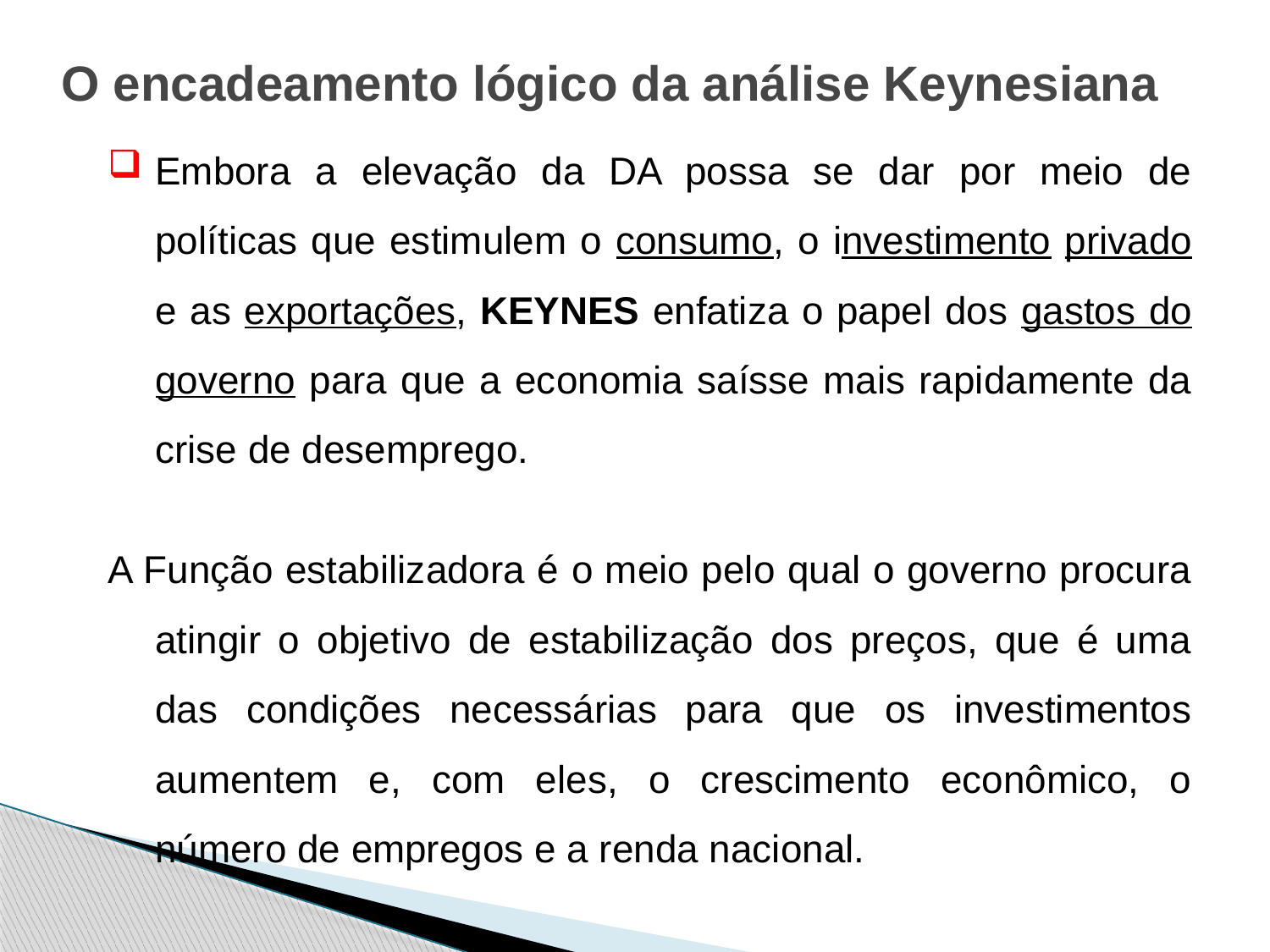

# O encadeamento lógico da análise Keynesiana
Embora a elevação da DA possa se dar por meio de políticas que estimulem o consumo, o investimento privado e as exportações, KEYNES enfatiza o papel dos gastos do governo para que a economia saísse mais rapidamente da crise de desemprego.

A Função estabilizadora é o meio pelo qual o governo procura atingir o objetivo de estabilização dos preços, que é uma das condições necessárias para que os investimentos aumentem e, com eles, o crescimento econômico, o número de empregos e a renda nacional.